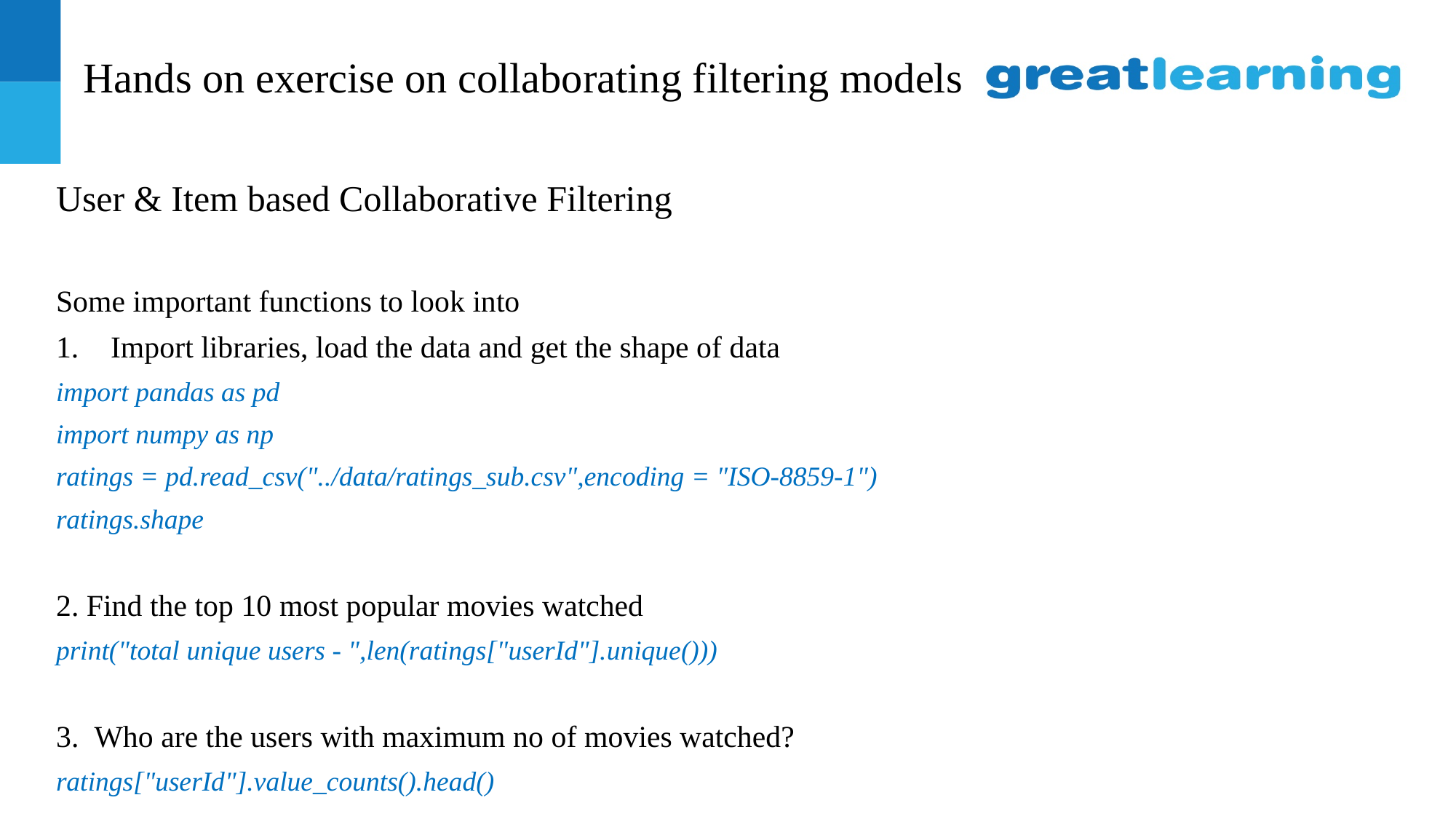

# Hands on exercise on collaborating filtering models
User & Item based Collaborative Filtering

Some important functions to look into
Import libraries, load the data and get the shape of data
import pandas as pd
import numpy as np
ratings = pd.read_csv("../data/ratings_sub.csv",encoding = "ISO-8859-1")
ratings.shape

2. Find the top 10 most popular movies watched
print("total unique users - ",len(ratings["userId"].unique()))

3.  Who are the users with maximum no of movies watched?
ratings["userId"].value_counts().head()